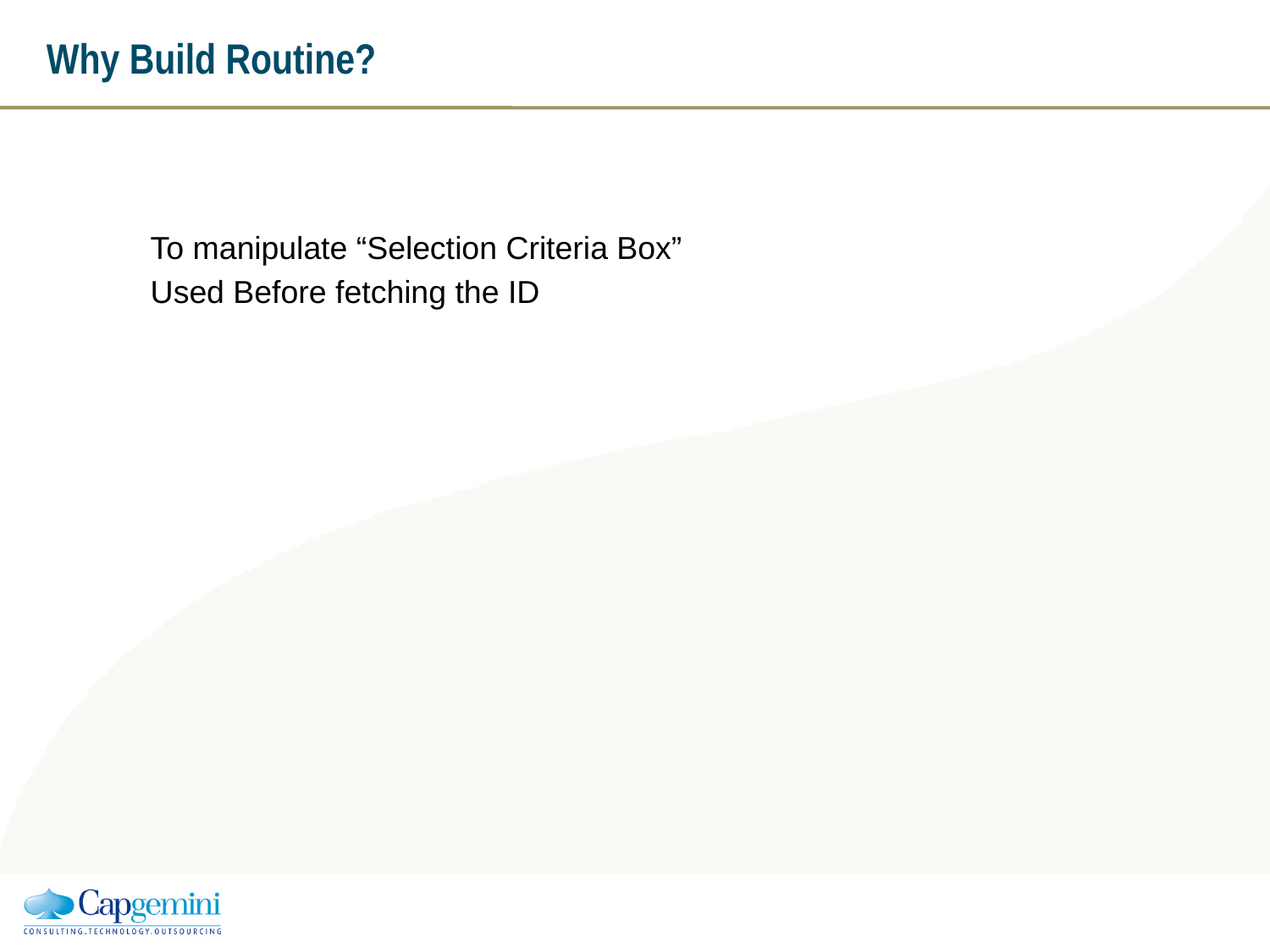

# Why Build Routine?
To manipulate “Selection Criteria Box”
Used Before fetching the ID